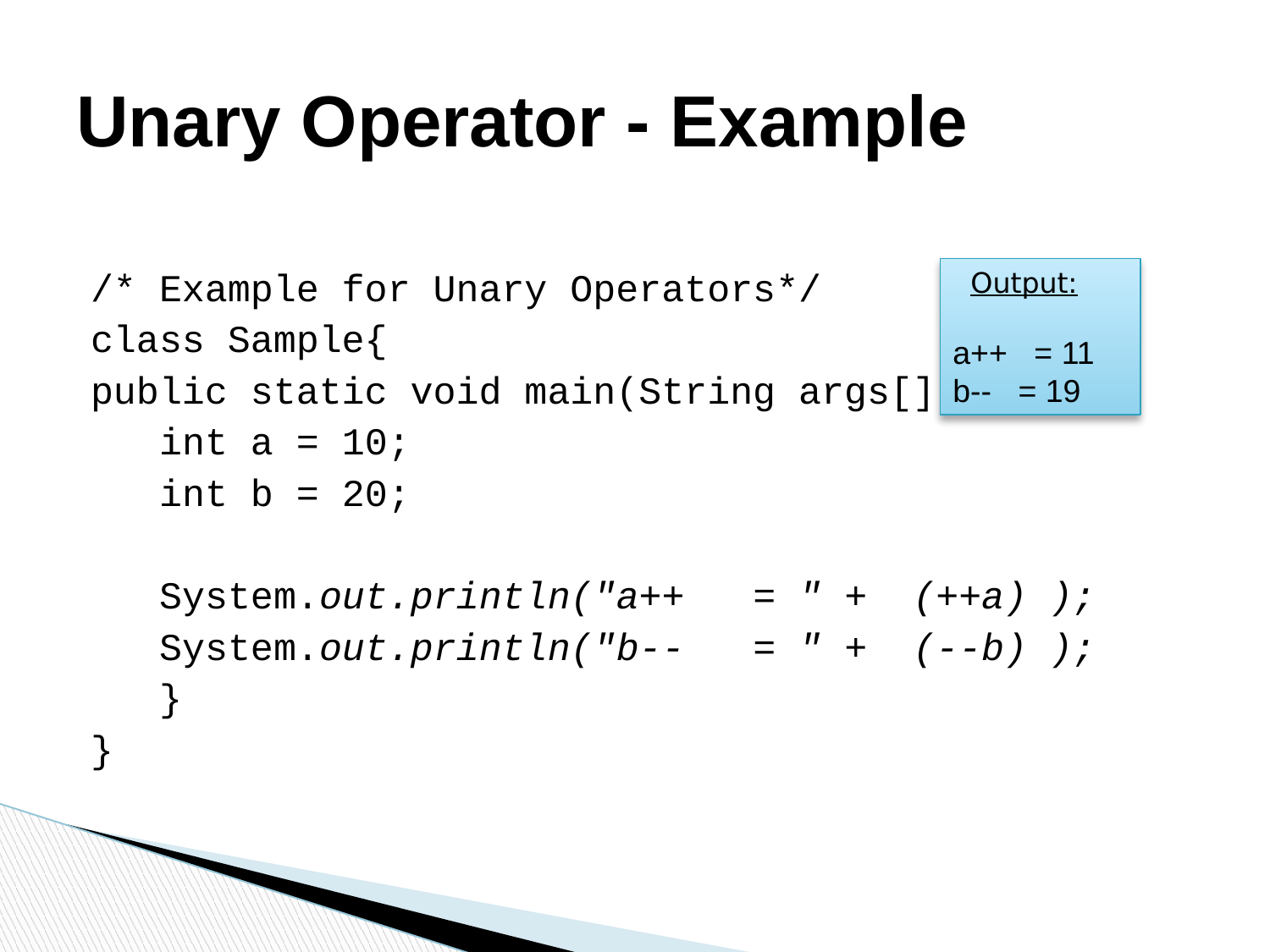

# Unary Operator - Example

/* Example for Unary Operators*/
class Sample{
public static void main(String args[]) {
   int a = 10;
   int b = 20;

   System.out.println("a++   = " +  (++a) );
   System.out.println("b--   = " +  (--b) );
   }
}

  Output:

a++   = 11
b--   = 19